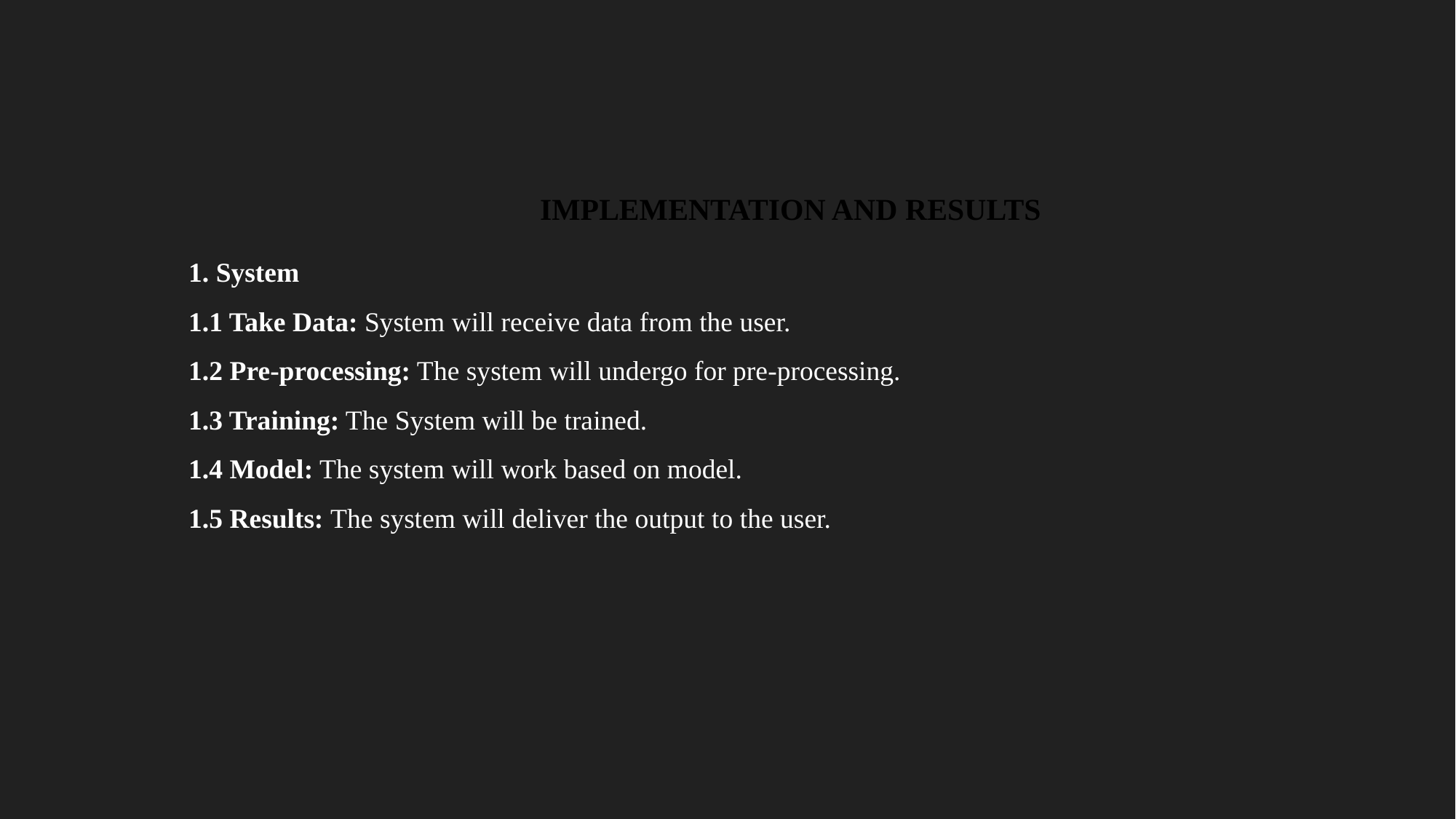

IMPLEMENTATION AND RESULTS
1. System
1.1 Take Data: System will receive data from the user.
1.2 Pre-processing: The system will undergo for pre-processing.
1.3 Training: The System will be trained.
1.4 Model: The system will work based on model.
1.5 Results: The system will deliver the output to the user.